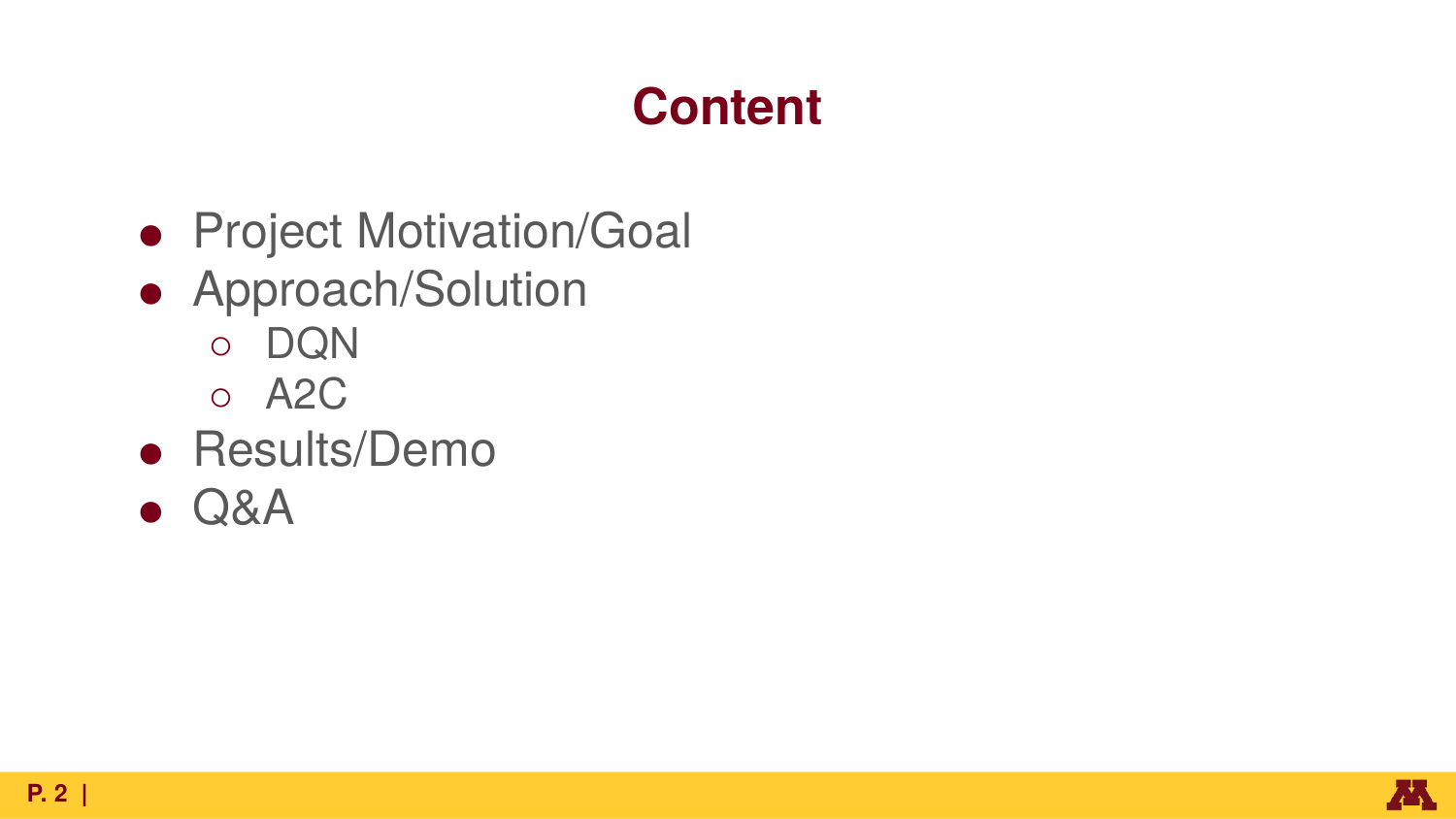

# Content
Project Motivation/Goal
Approach/Solution
DQN
A2C
Results/Demo
Q&A
P. 2  |